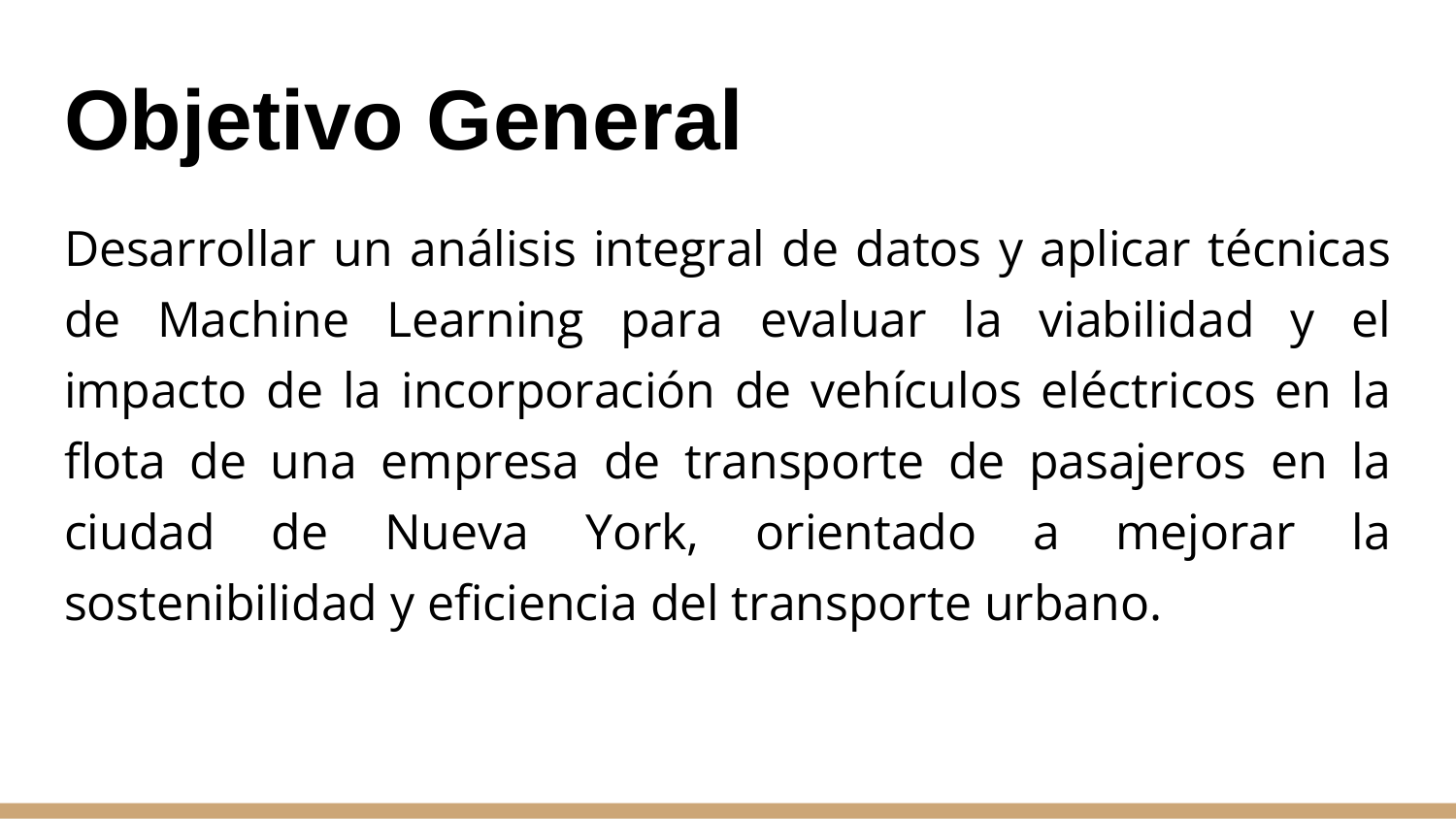

# Objetivo General
Desarrollar un análisis integral de datos y aplicar técnicas de Machine Learning para evaluar la viabilidad y el impacto de la incorporación de vehículos eléctricos en la flota de una empresa de transporte de pasajeros en la ciudad de Nueva York, orientado a mejorar la sostenibilidad y eficiencia del transporte urbano.